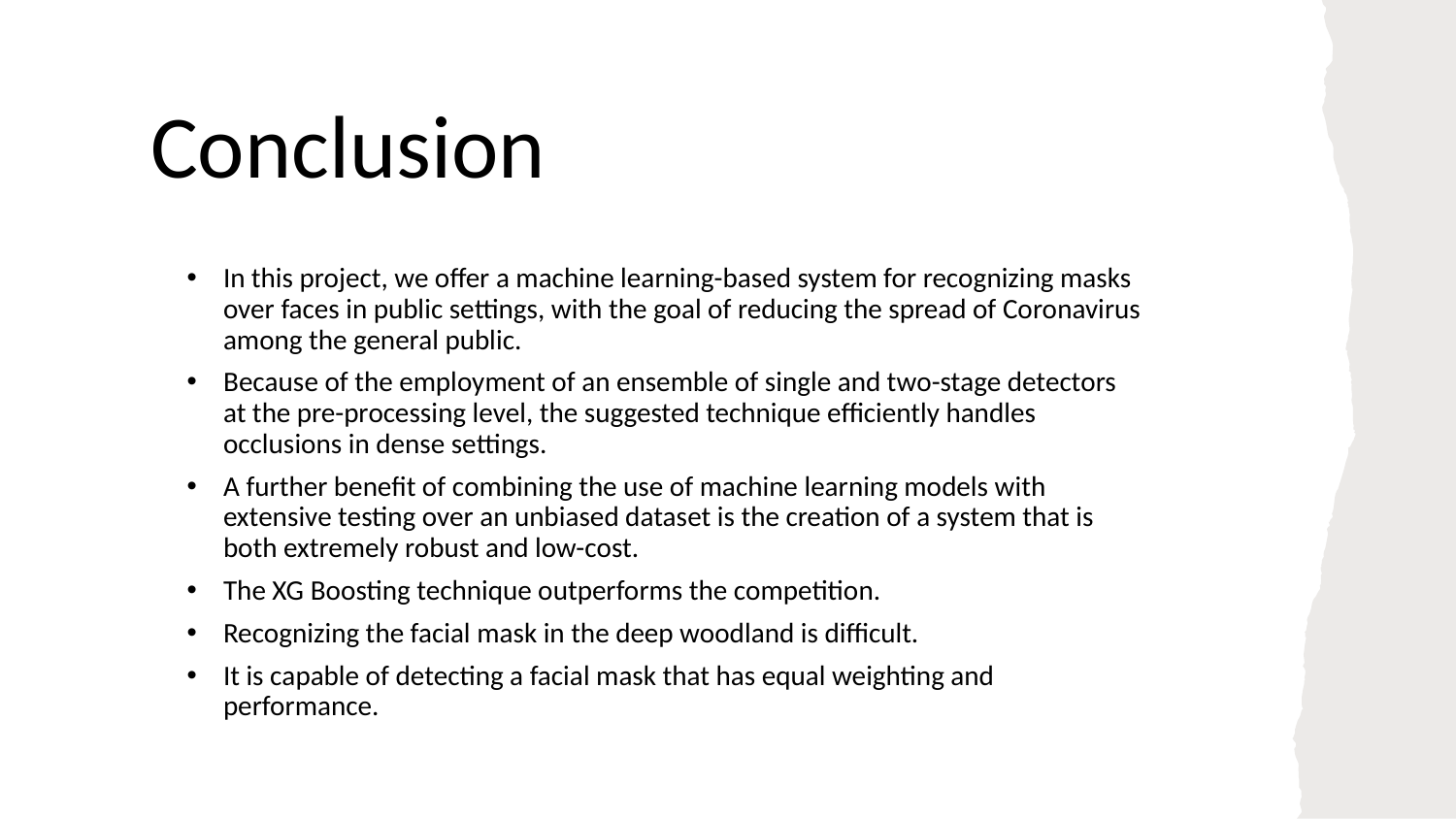

# Conclusion
In this project, we offer a machine learning-based system for recognizing masks over faces in public settings, with the goal of reducing the spread of Coronavirus among the general public.
Because of the employment of an ensemble of single and two-stage detectors at the pre-processing level, the suggested technique efficiently handles occlusions in dense settings.
A further benefit of combining the use of machine learning models with extensive testing over an unbiased dataset is the creation of a system that is both extremely robust and low-cost.
The XG Boosting technique outperforms the competition.
Recognizing the facial mask in the deep woodland is difficult.
It is capable of detecting a facial mask that has equal weighting and performance.